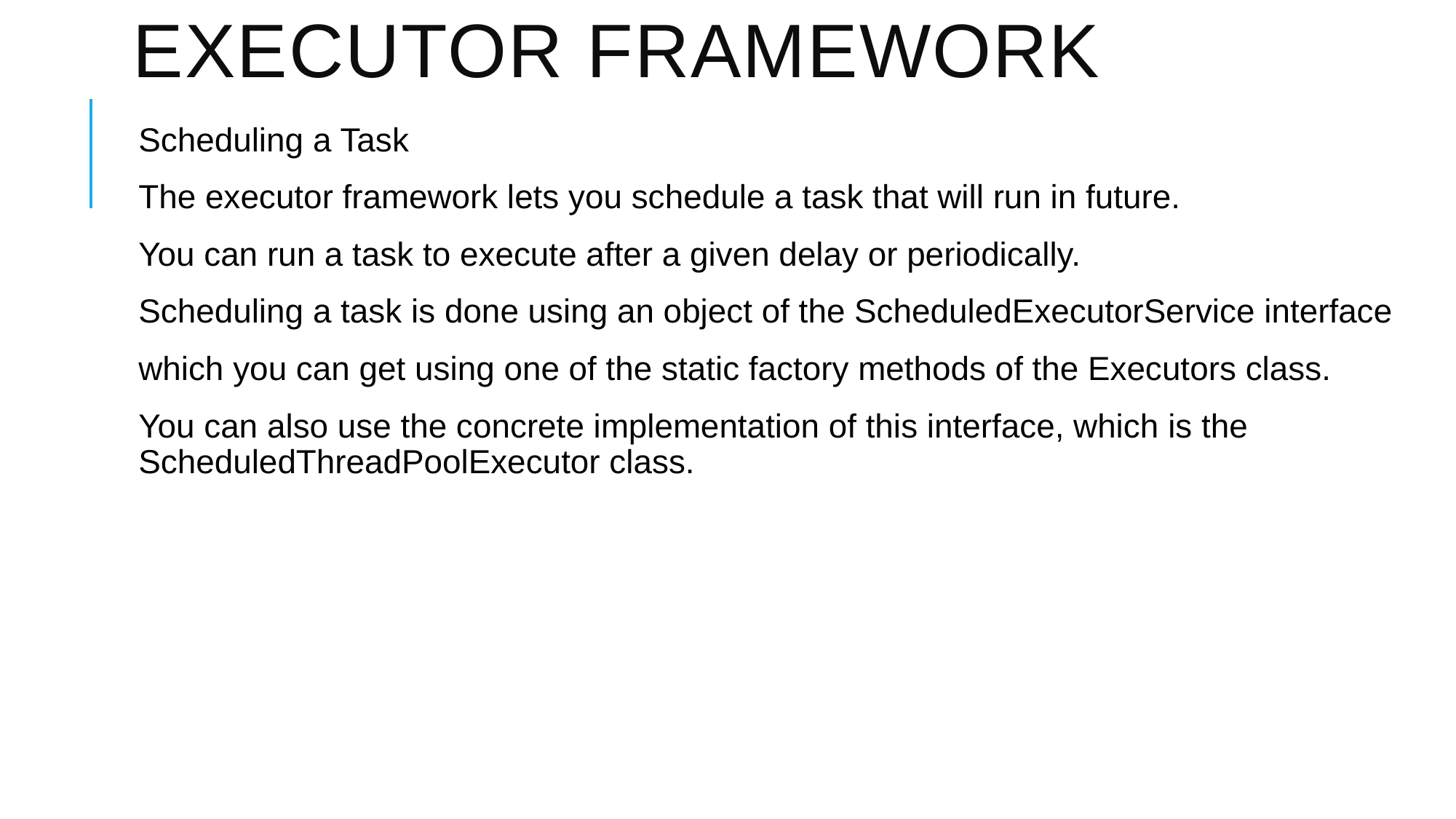

# Executor framework
Scheduling a Task
The executor framework lets you schedule a task that will run in future.
You can run a task to execute after a given delay or periodically.
Scheduling a task is done using an object of the ScheduledExecutorService interface
which you can get using one of the static factory methods of the Executors class.
You can also use the concrete implementation of this interface, which is the ScheduledThreadPoolExecutor class.